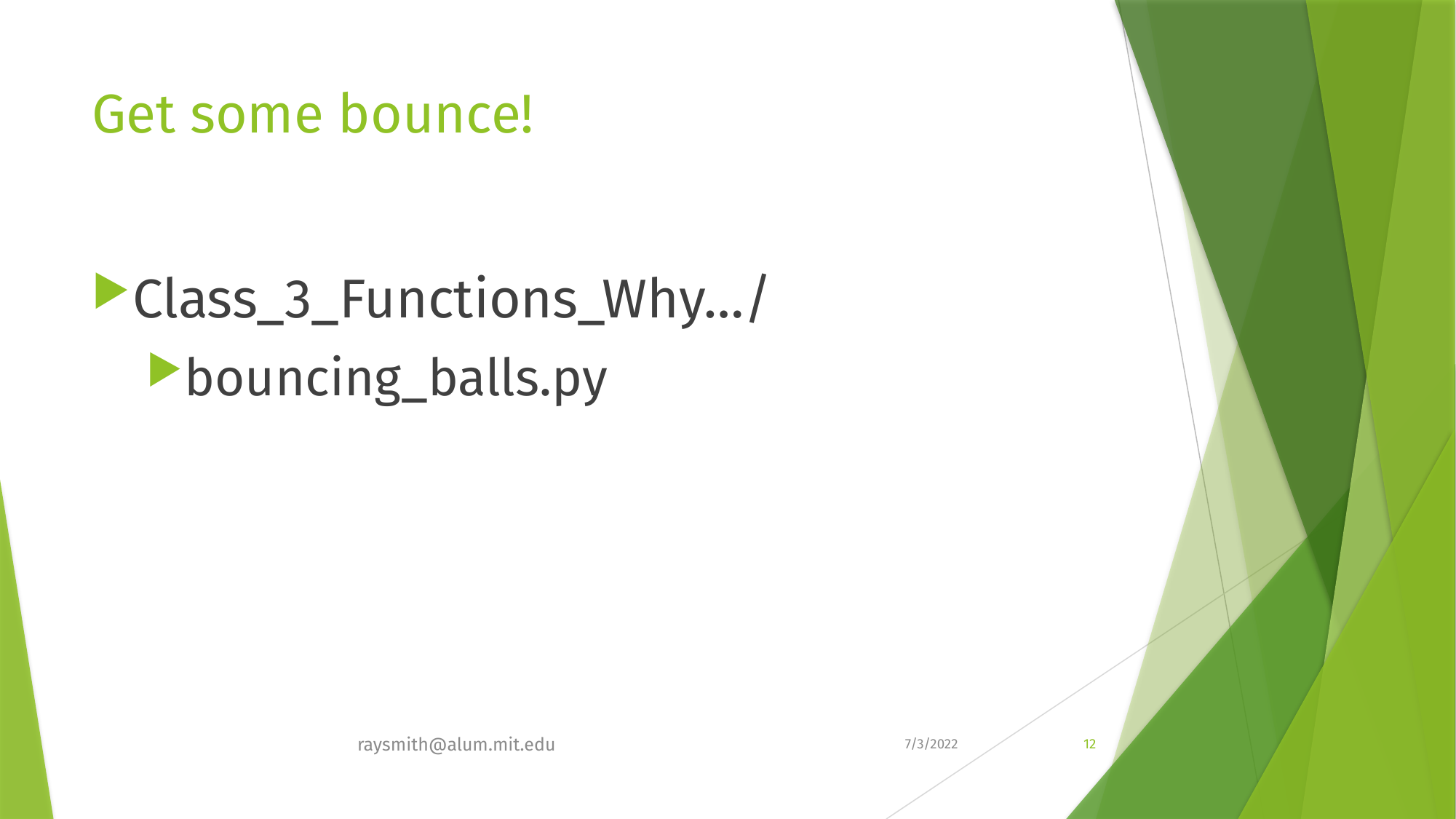

# Get some bounce!
Class_3_Functions_Why…/
bouncing_balls.py
raysmith@alum.mit.edu
7/3/2022
12